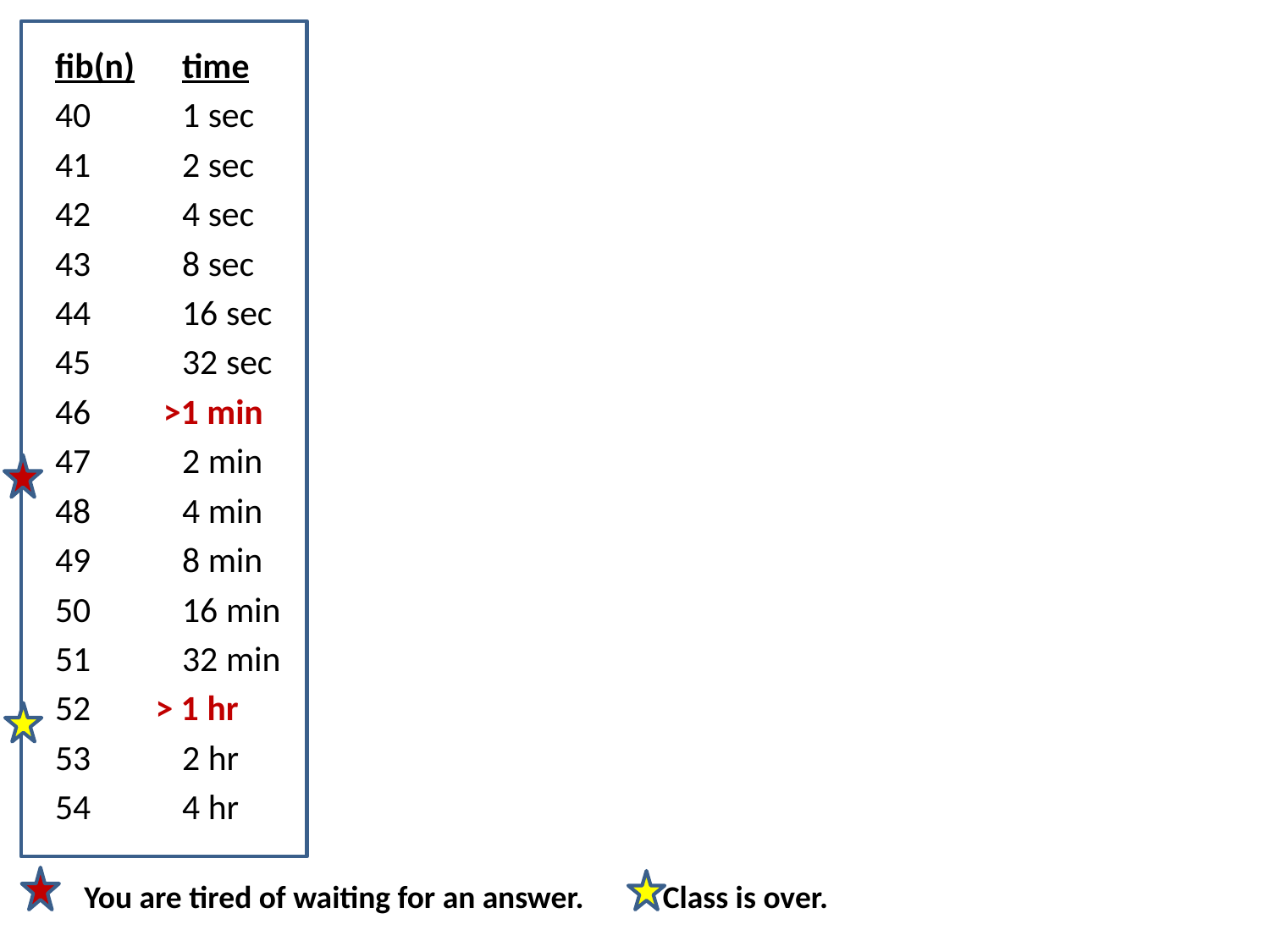

fib(n)	time
40	1 sec
41	2 sec
42	4 sec
43	8 sec
44	16 sec
45	32 sec
46         >1 min
47	2 min
48	4 min
49	8 min
50	16 min
51	32 min
52        > 1 hr
53	2 hr
54	4 hr

You are tired of waiting for an answer.           Class is over.